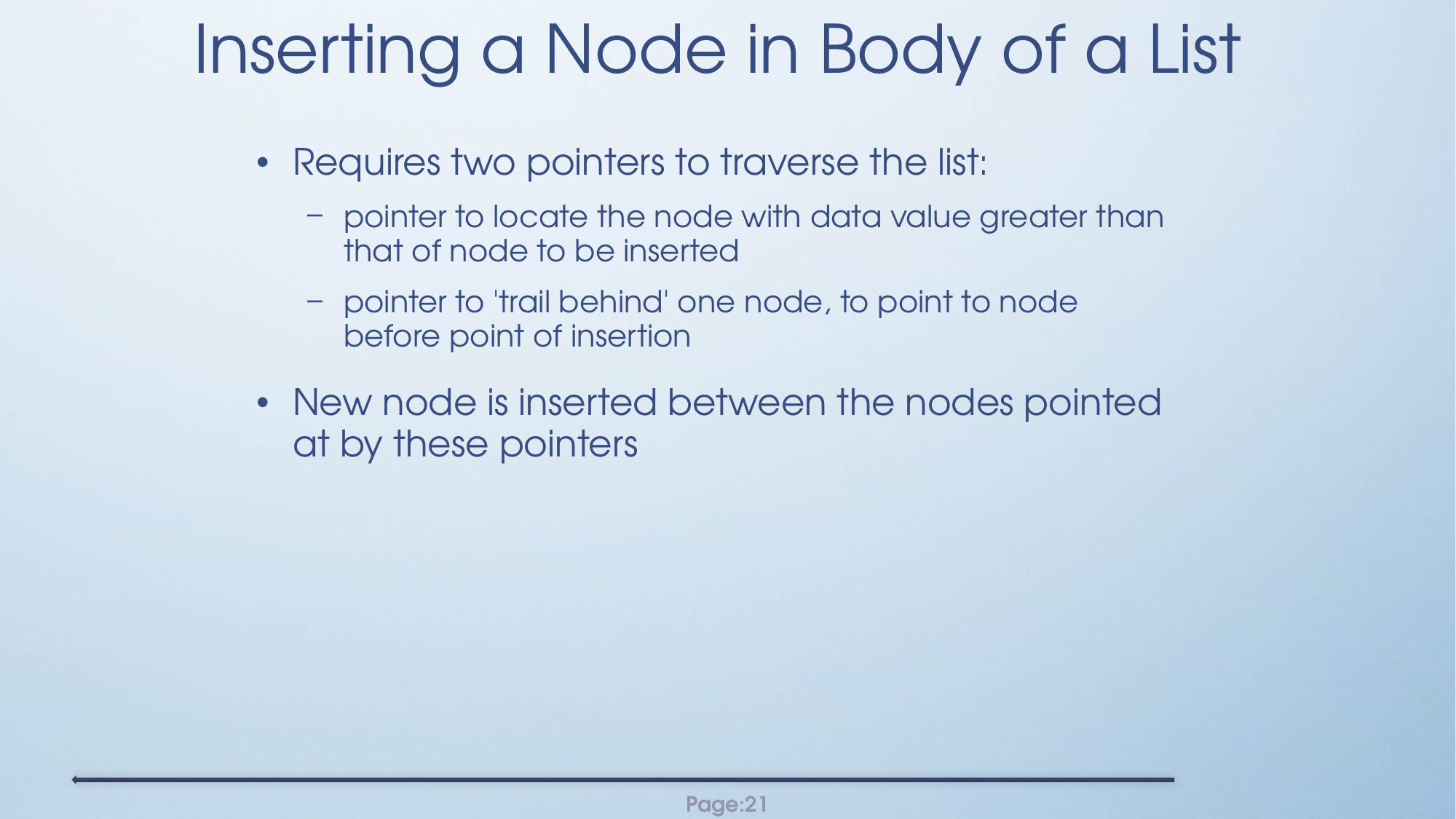

# Inserting a Node in Body of a List
Requires two pointers to traverse the list:
pointer to locate the node with data value greater than that of node to be inserted
pointer to 'trail behind' one node, to point to node before point of insertion
New node is inserted between the nodes pointed at by these pointers